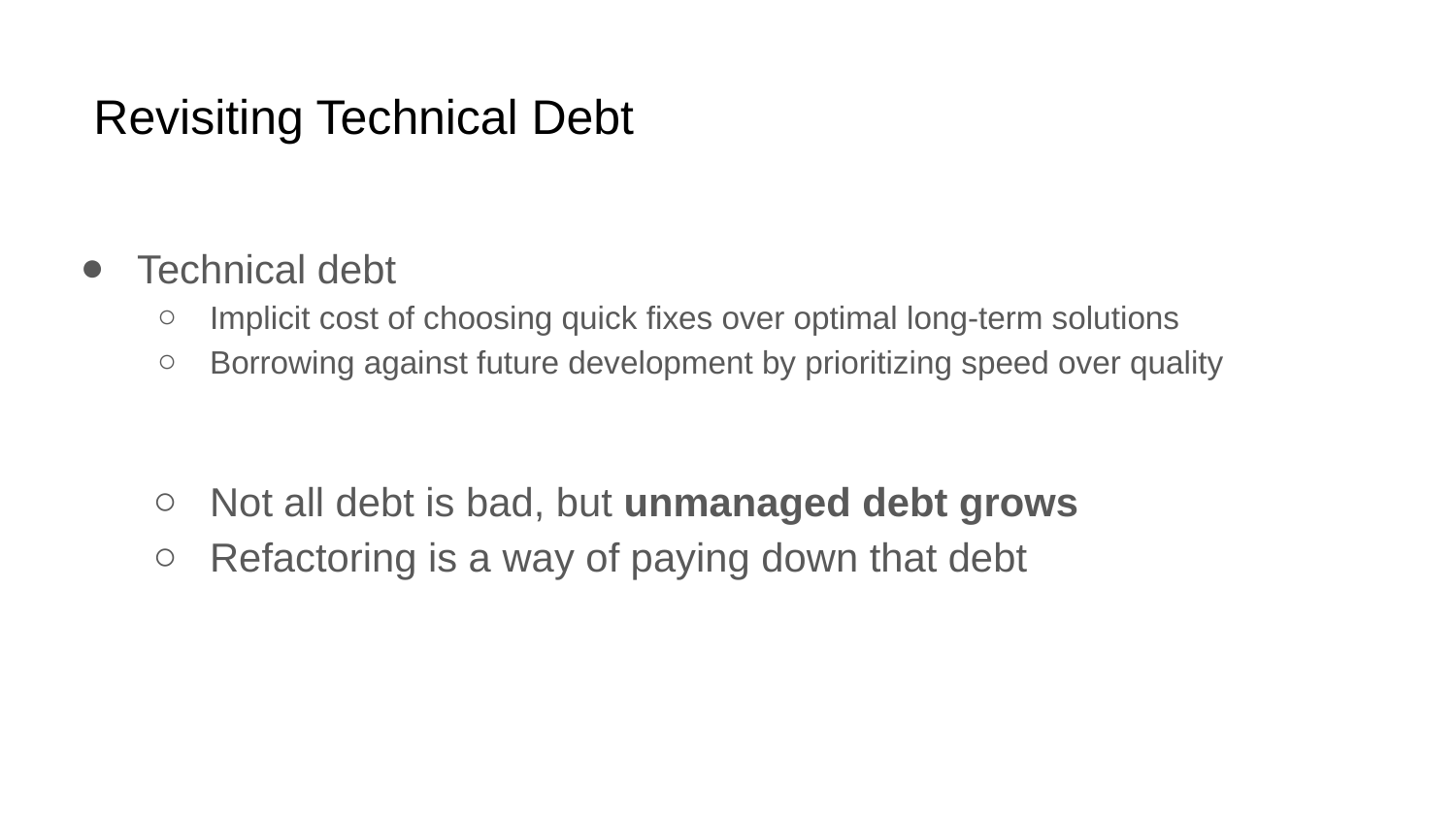

# Revisiting Technical Debt
Technical debt
Implicit cost of choosing quick fixes over optimal long-term solutions
Borrowing against future development by prioritizing speed over quality

Not all debt is bad, but unmanaged debt grows
Refactoring is a way of paying down that debt